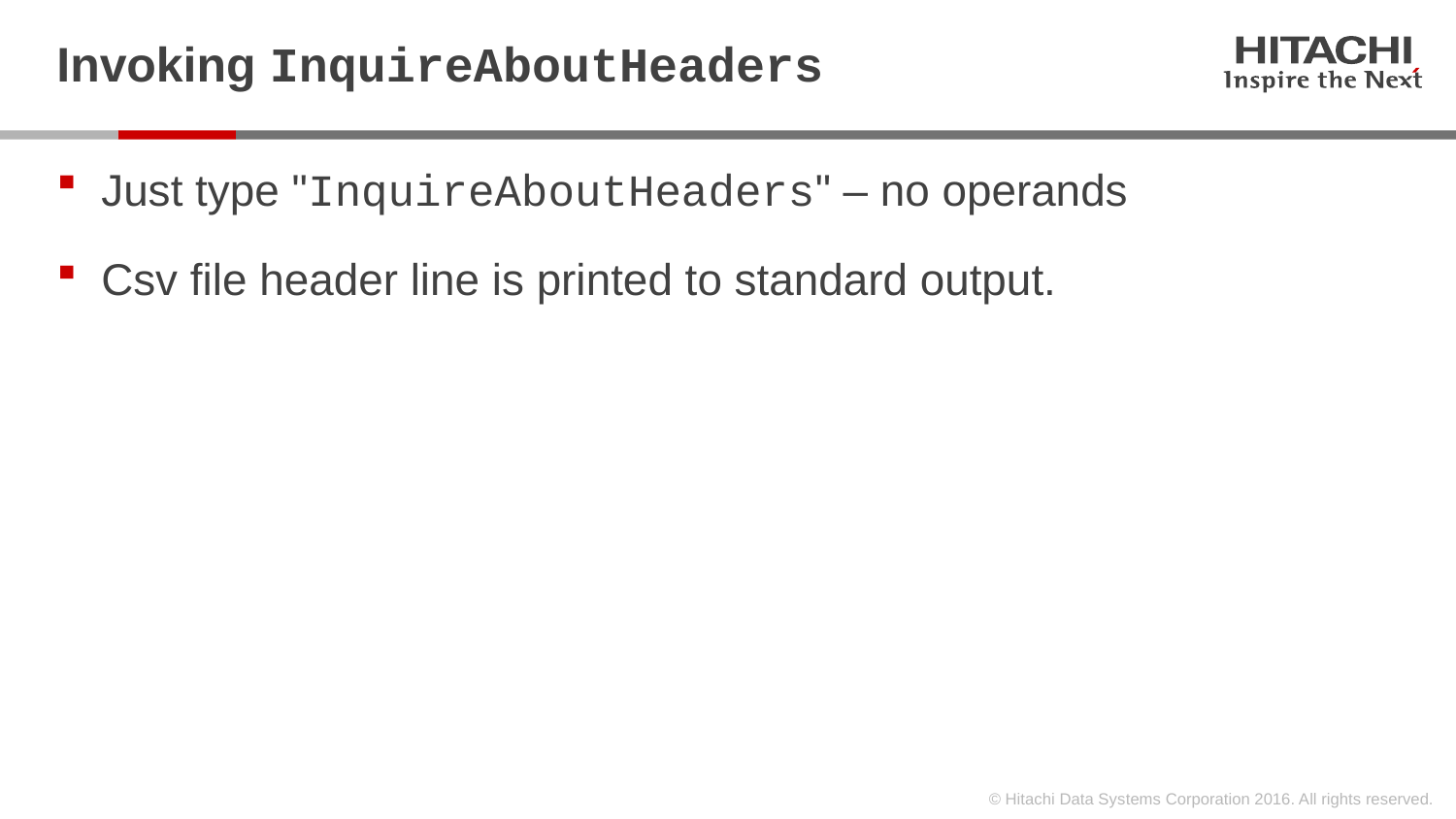

# Invoking InquireAboutHeaders
Just type "InquireAboutHeaders" – no operands
Csv file header line is printed to standard output.